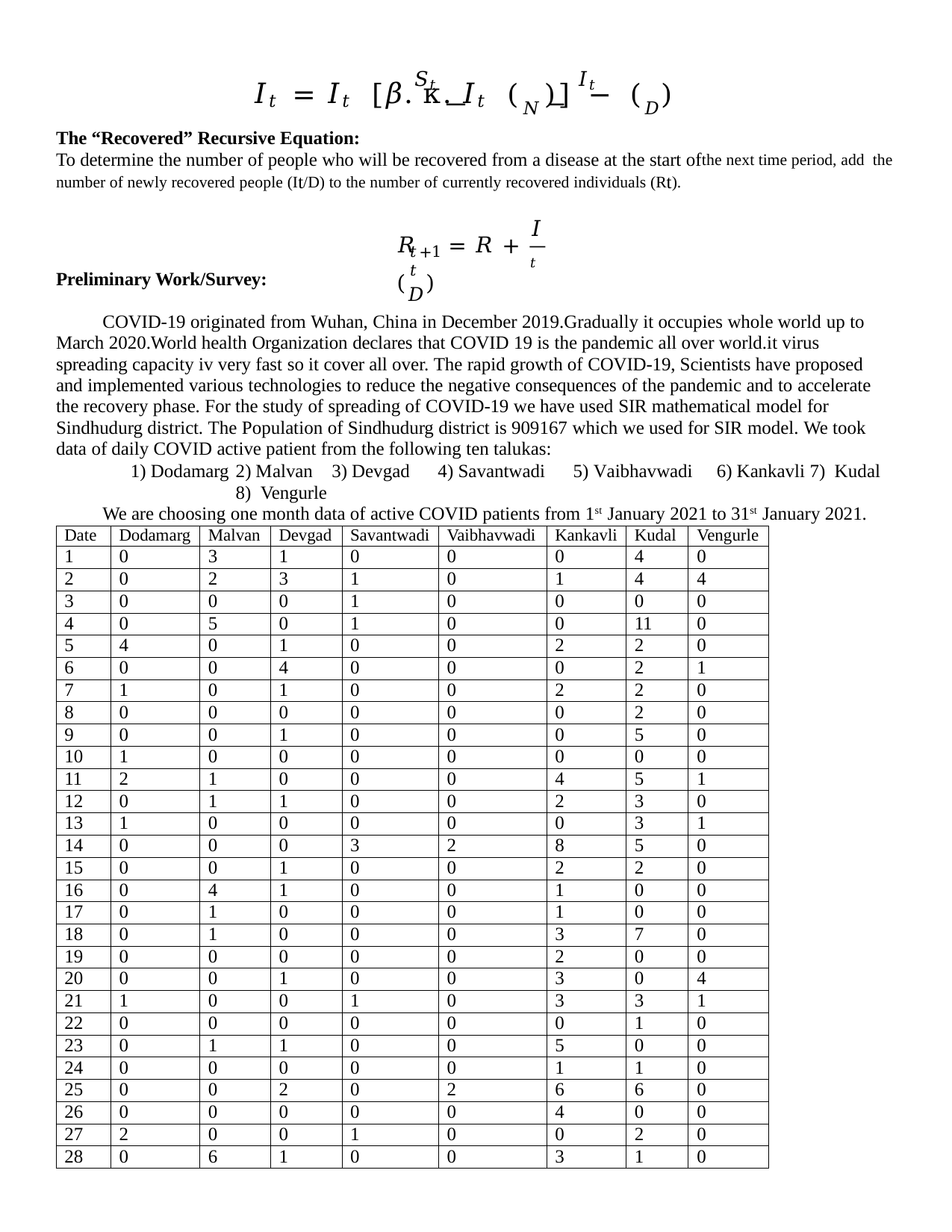

𝑆𝑡	𝐼𝑡
𝐼𝑡  = 𝐼𝑡   [𝛽. κ. 𝐼𝑡   (𝑁)]  −  (𝐷)
The “Recovered” Recursive Equation:
To determine the number of people who will be recovered from a disease at the start ofthe next time period, add  the number of newly recovered people (It/D) to the number of currently recovered individuals (Rt).

𝐼𝑡
𝑅	= 𝑅 + (𝐷)
𝑡+1	𝑡

Preliminary Work/Survey:

COVID-19 originated from Wuhan, China in December 2019.Gradually it occupies whole world up to  March 2020.World health Organization declares that COVID 19 is the pandemic all over world.it virus  spreading capacity iv very fast so it cover all over. The rapid growth of COVID-19, Scientists have proposed  and implemented various technologies to reduce the negative consequences of the pandemic and to accelerate  the recovery phase. For the study of spreading of COVID-19 we have used SIR mathematical model for  Sindhudurg district. The Population of Sindhudurg district is 909167 which we used for SIR model. We took  data of daily COVID active patient from the following ten talukas:
1) Dodamarg	2) Malvan	3) Devgad	4) Savantwadi	5) Vaibhavwadi	6) Kankavli 7)  Kudal	8)  Vengurle
We are choosing one month data of active COVID patients from 1st January 2021 to 31st January 2021.
| Date | Dodamarg | Malvan | Devgad | Savantwadi | Vaibhavwadi | Kankavli | Kudal | Vengurle |
| --- | --- | --- | --- | --- | --- | --- | --- | --- |
| 1 | 0 | 3 | 1 | 0 | 0 | 0 | 4 | 0 |
| 2 | 0 | 2 | 3 | 1 | 0 | 1 | 4 | 4 |
| 3 | 0 | 0 | 0 | 1 | 0 | 0 | 0 | 0 |
| 4 | 0 | 5 | 0 | 1 | 0 | 0 | 11 | 0 |
| 5 | 4 | 0 | 1 | 0 | 0 | 2 | 2 | 0 |
| 6 | 0 | 0 | 4 | 0 | 0 | 0 | 2 | 1 |
| 7 | 1 | 0 | 1 | 0 | 0 | 2 | 2 | 0 |
| 8 | 0 | 0 | 0 | 0 | 0 | 0 | 2 | 0 |
| 9 | 0 | 0 | 1 | 0 | 0 | 0 | 5 | 0 |
| 10 | 1 | 0 | 0 | 0 | 0 | 0 | 0 | 0 |
| 11 | 2 | 1 | 0 | 0 | 0 | 4 | 5 | 1 |
| 12 | 0 | 1 | 1 | 0 | 0 | 2 | 3 | 0 |
| 13 | 1 | 0 | 0 | 0 | 0 | 0 | 3 | 1 |
| 14 | 0 | 0 | 0 | 3 | 2 | 8 | 5 | 0 |
| 15 | 0 | 0 | 1 | 0 | 0 | 2 | 2 | 0 |
| 16 | 0 | 4 | 1 | 0 | 0 | 1 | 0 | 0 |
| 17 | 0 | 1 | 0 | 0 | 0 | 1 | 0 | 0 |
| 18 | 0 | 1 | 0 | 0 | 0 | 3 | 7 | 0 |
| 19 | 0 | 0 | 0 | 0 | 0 | 2 | 0 | 0 |
| 20 | 0 | 0 | 1 | 0 | 0 | 3 | 0 | 4 |
| 21 | 1 | 0 | 0 | 1 | 0 | 3 | 3 | 1 |
| 22 | 0 | 0 | 0 | 0 | 0 | 0 | 1 | 0 |
| 23 | 0 | 1 | 1 | 0 | 0 | 5 | 0 | 0 |
| 24 | 0 | 0 | 0 | 0 | 0 | 1 | 1 | 0 |
| 25 | 0 | 0 | 2 | 0 | 2 | 6 | 6 | 0 |
| 26 | 0 | 0 | 0 | 0 | 0 | 4 | 0 | 0 |
| 27 | 2 | 0 | 0 | 1 | 0 | 0 | 2 | 0 |
| 28 | 0 | 6 | 1 | 0 | 0 | 3 | 1 | 0 |